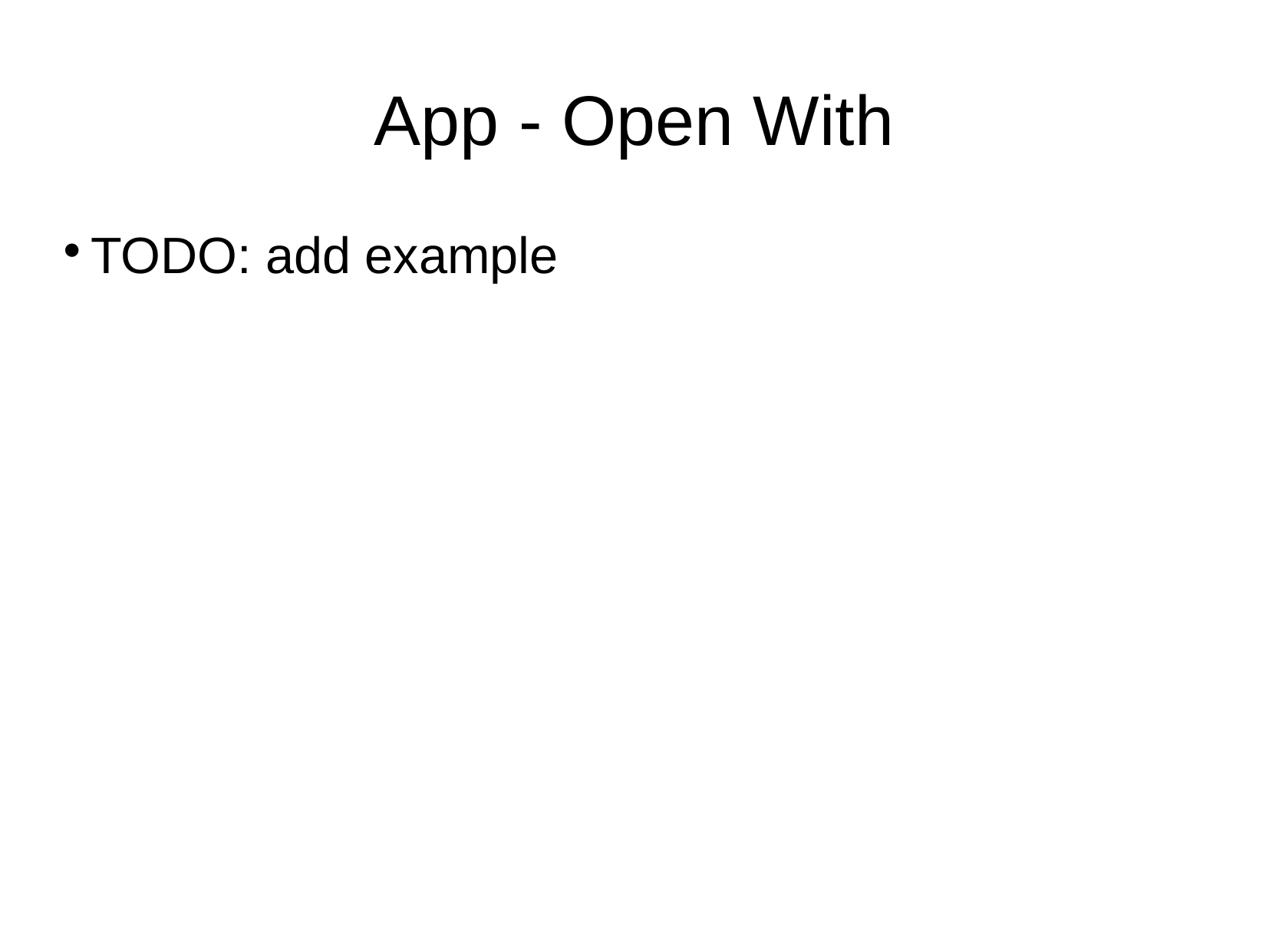

App - Open With
TODO: add example